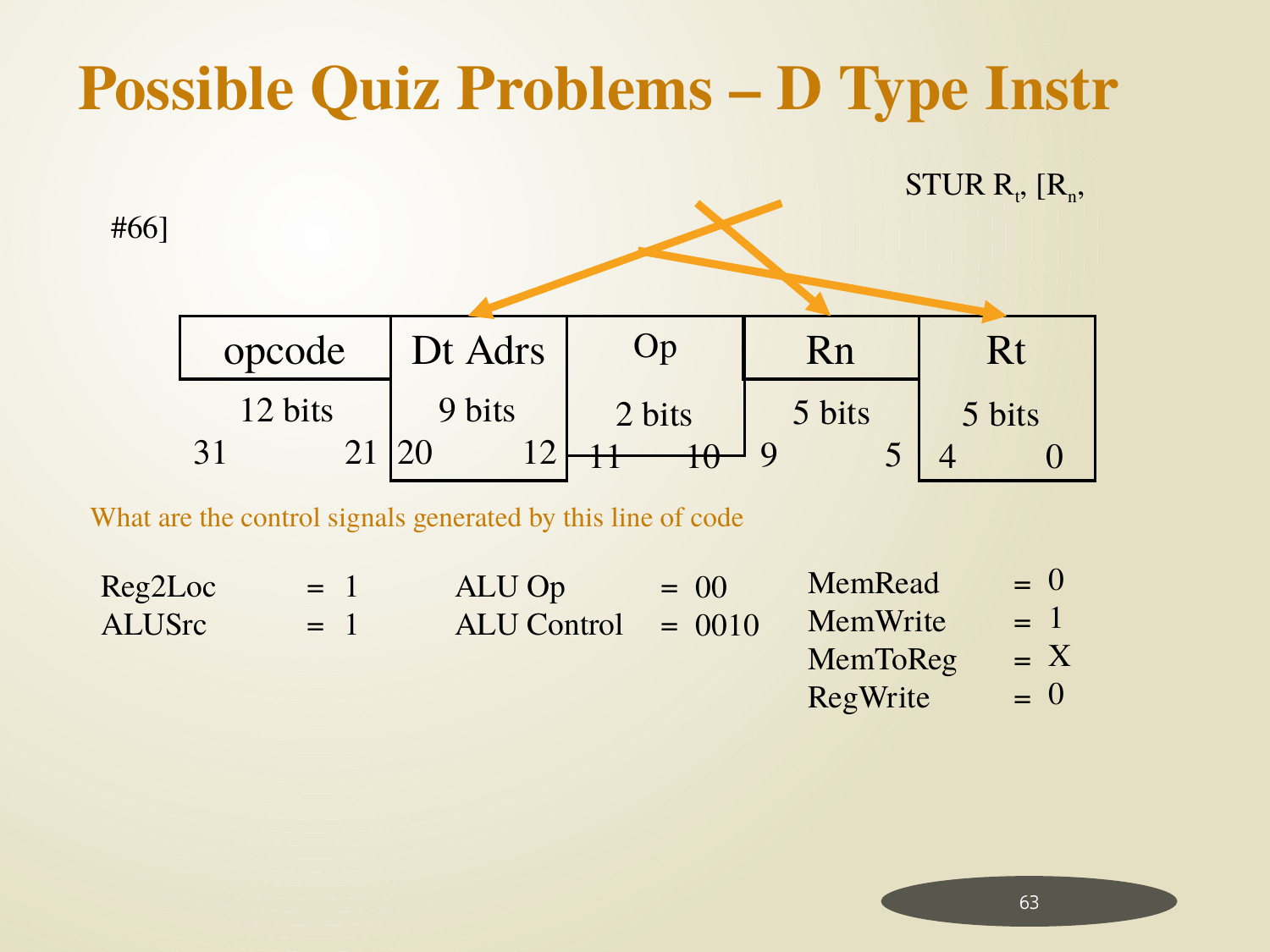

Possible Quiz Problems – D Type Instr
				  		    STUR Rt, [Rn,      #66]
opcode
Dt Adrs

Op

Rn
Rt

12 bits
31             21
9 bits
20          12
5 bits
9            5
2 bits
11       10
5 bits
4          0
What are the control signals generated by this line of code
0
1
X
0
MemRead	=
MemWrite	=
MemToReg	=
RegWrite	=
Reg2Loc	=
ALUSrc	=
 1
 1
ALU Op	=
ALU Control	=
 00
 0010
63